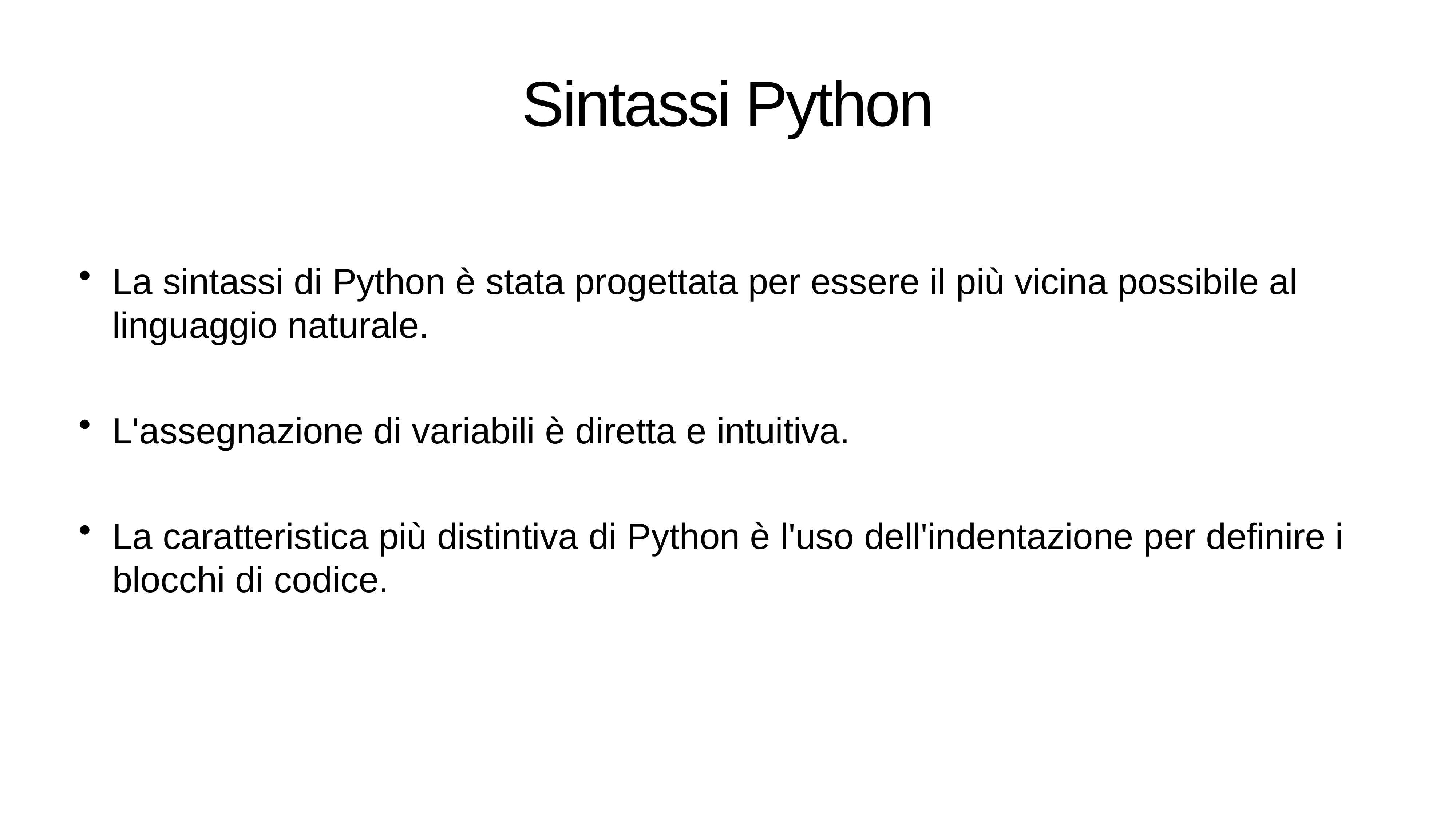

# Sintassi Python
La sintassi di Python è stata progettata per essere il più vicina possibile al linguaggio naturale.
L'assegnazione di variabili è diretta e intuitiva.
La caratteristica più distintiva di Python è l'uso dell'indentazione per definire i blocchi di codice.